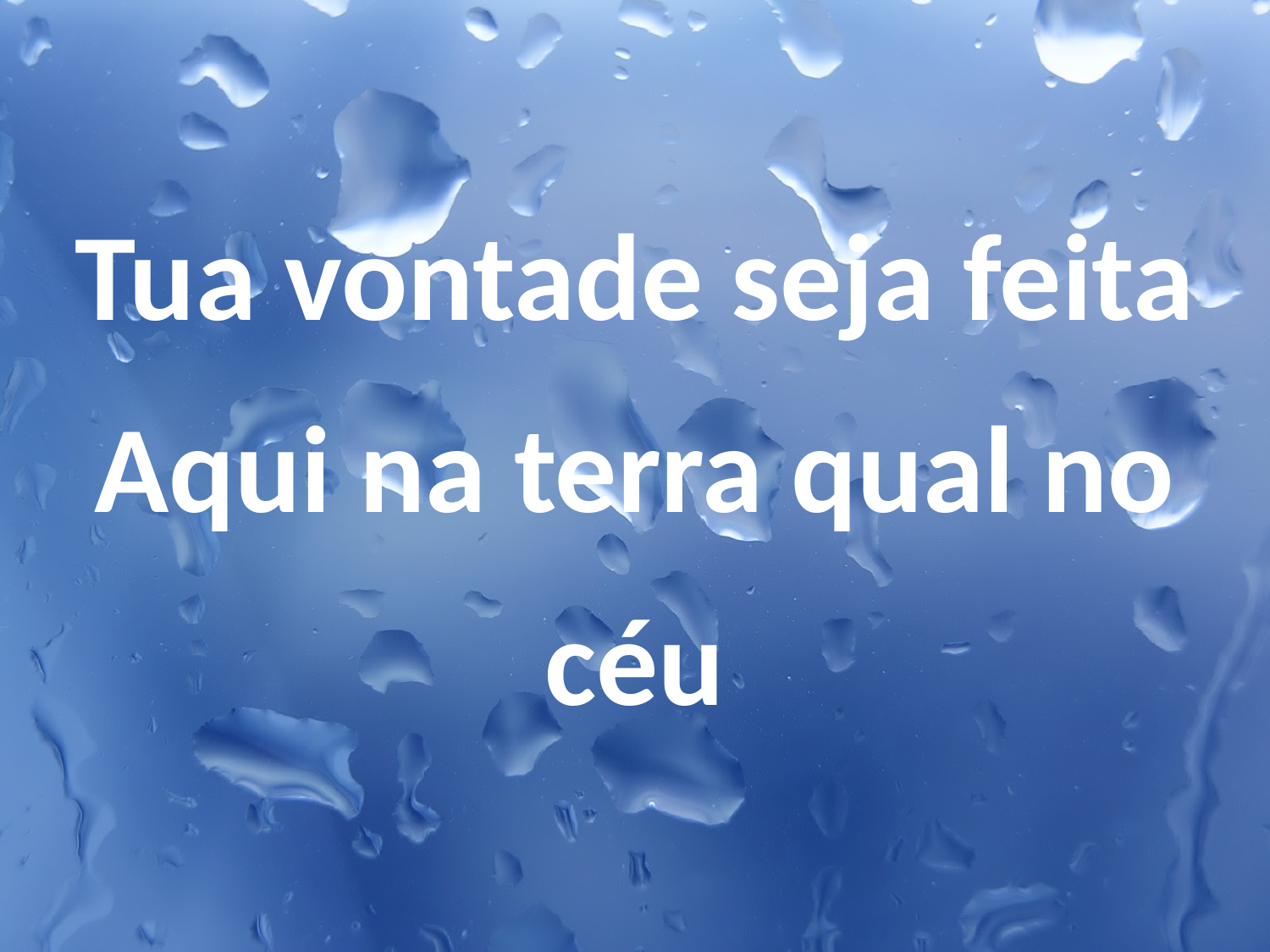

Tua vontade seja feita Aqui na terra qual no céu